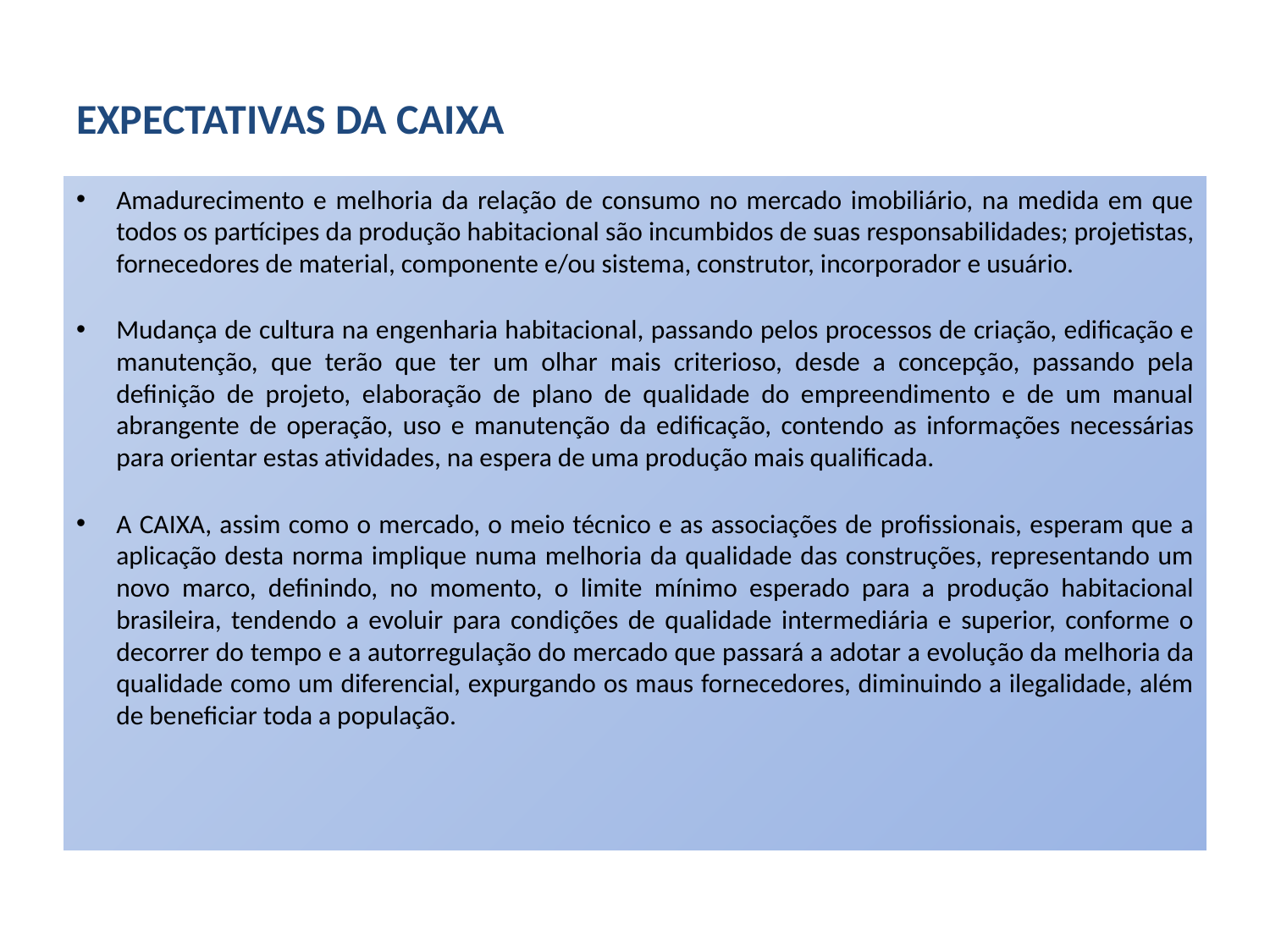

# EXPECTATIVAS DA CAIXA
Amadurecimento e melhoria da relação de consumo no mercado imobiliário, na medida em que todos os partícipes da produção habitacional são incumbidos de suas responsabilidades; projetistas, fornecedores de material, componente e/ou sistema, construtor, incorporador e usuário.

Mudança de cultura na engenharia habitacional, passando pelos processos de criação, edificação e manutenção, que terão que ter um olhar mais criterioso, desde a concepção, passando pela definição de projeto, elaboração de plano de qualidade do empreendimento e de um manual abrangente de operação, uso e manutenção da edificação, contendo as informações necessárias para orientar estas atividades, na espera de uma produção mais qualificada.

A CAIXA, assim como o mercado, o meio técnico e as associações de profissionais, esperam que a aplicação desta norma implique numa melhoria da qualidade das construções, representando um novo marco, definindo, no momento, o limite mínimo esperado para a produção habitacional brasileira, tendendo a evoluir para condições de qualidade intermediária e superior, conforme o decorrer do tempo e a autorregulação do mercado que passará a adotar a evolução da melhoria da qualidade como um diferencial, expurgando os maus fornecedores, diminuindo a ilegalidade, além de beneficiar toda a população.